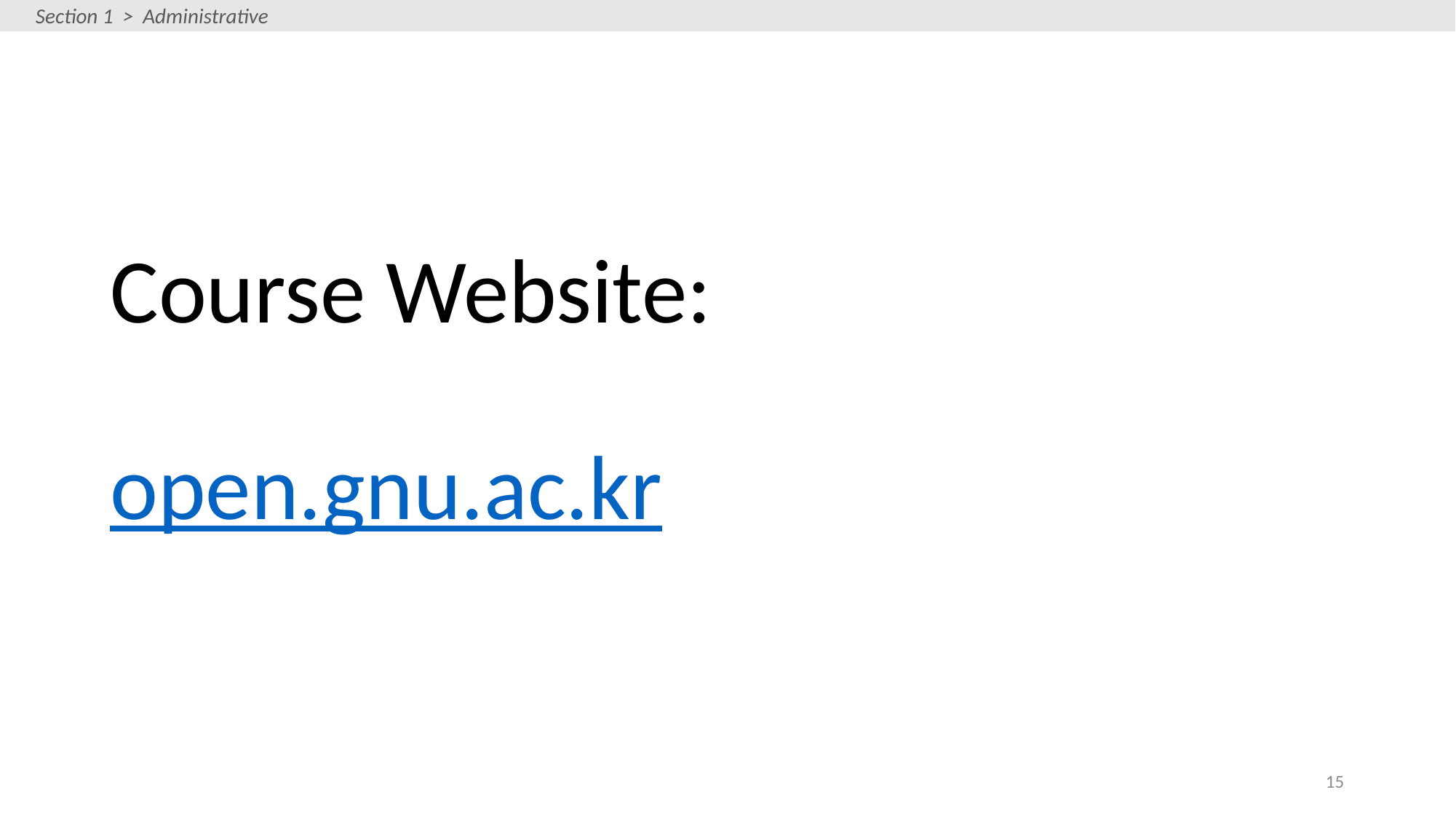

Section 1  >  Administrative
# Course Website: open.gnu.ac.kr
15